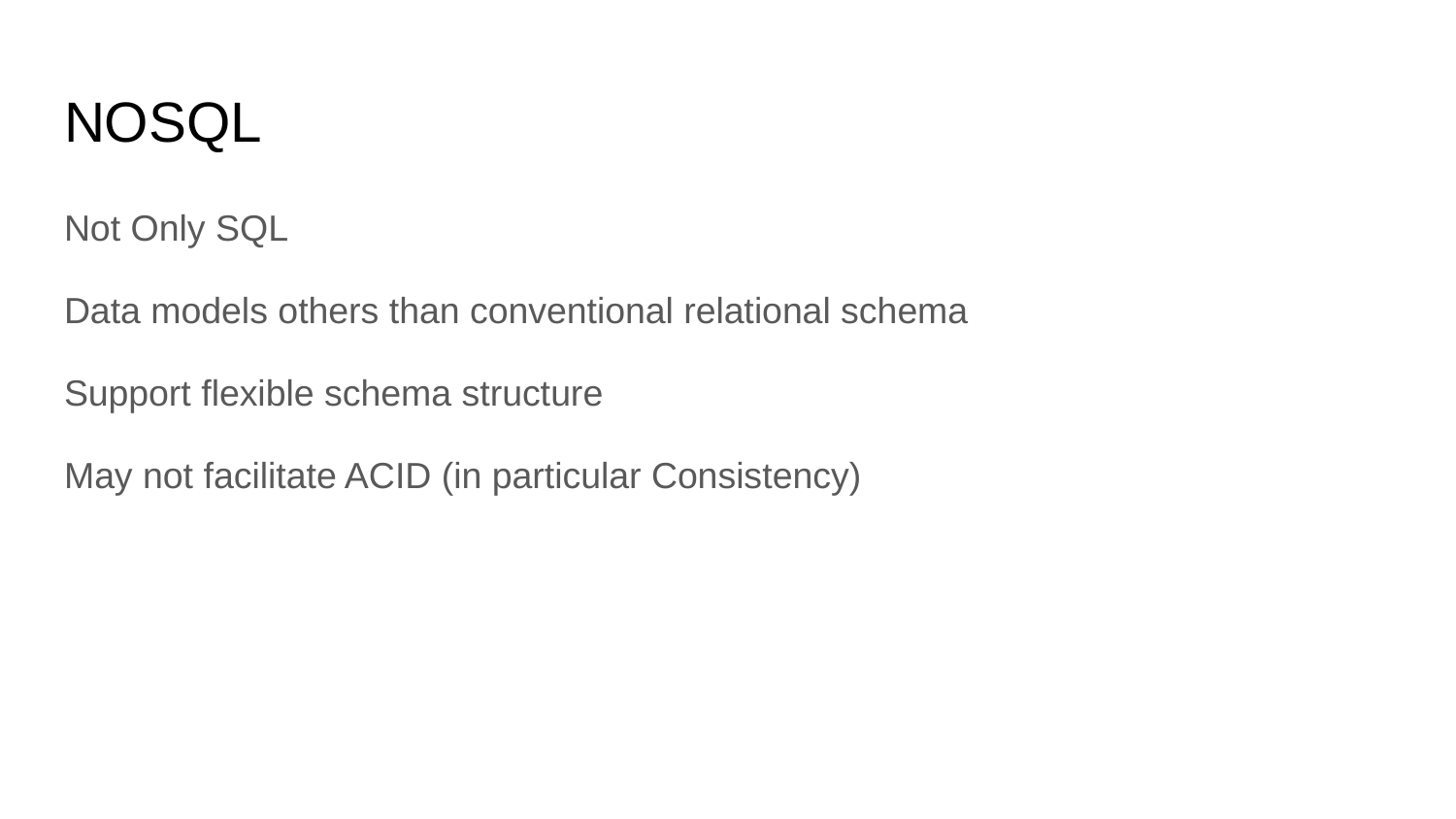

# NOSQL
Not Only SQL
Data models others than conventional relational schema
Support flexible schema structure
May not facilitate ACID (in particular Consistency)